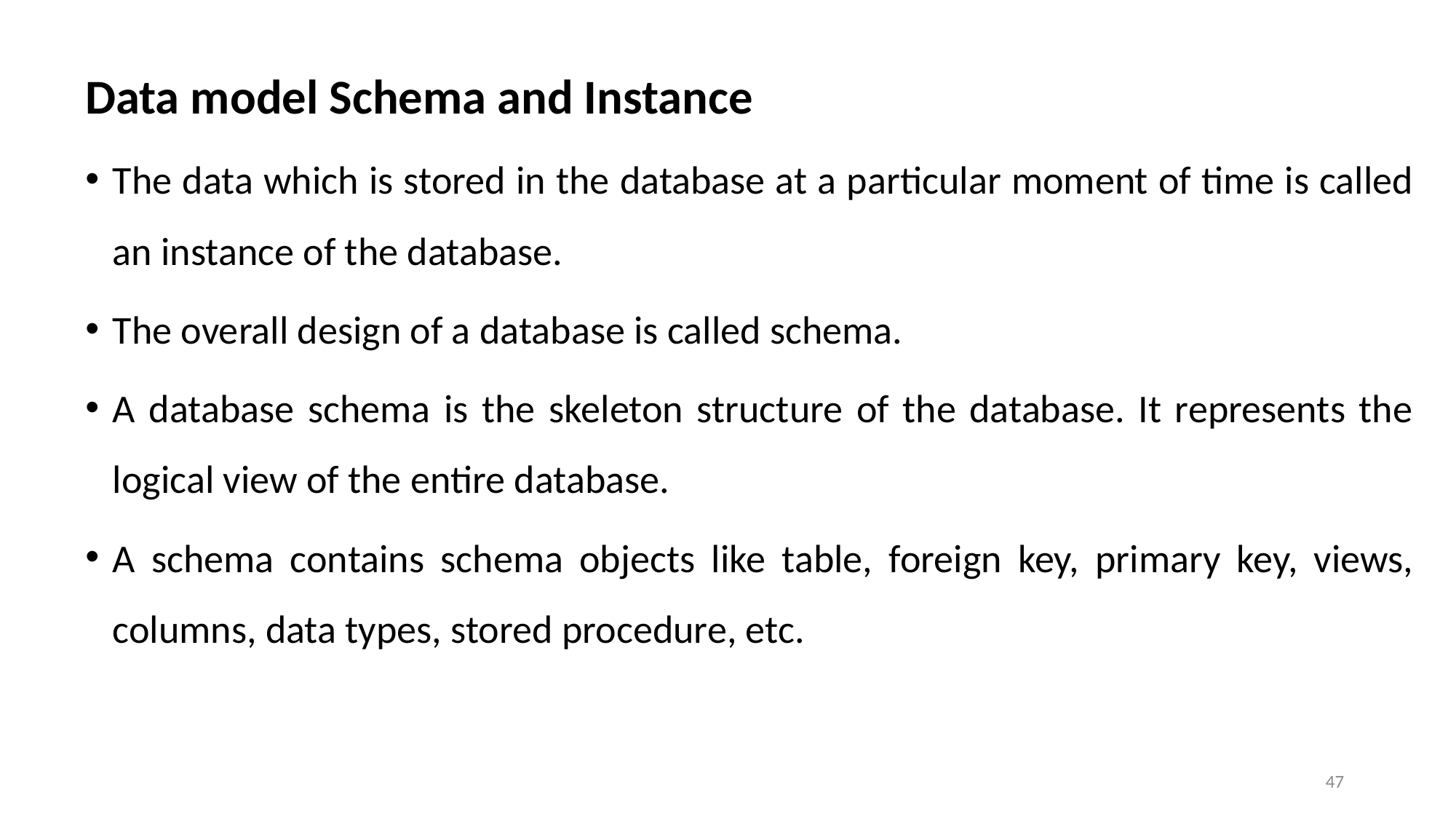

Data model Schema and Instance
The data which is stored in the database at a particular moment of time is called an instance of the database.
The overall design of a database is called schema.
A database schema is the skeleton structure of the database. It represents the logical view of the entire database.
A schema contains schema objects like table, foreign key, primary key, views, columns, data types, stored procedure, etc.
#
47